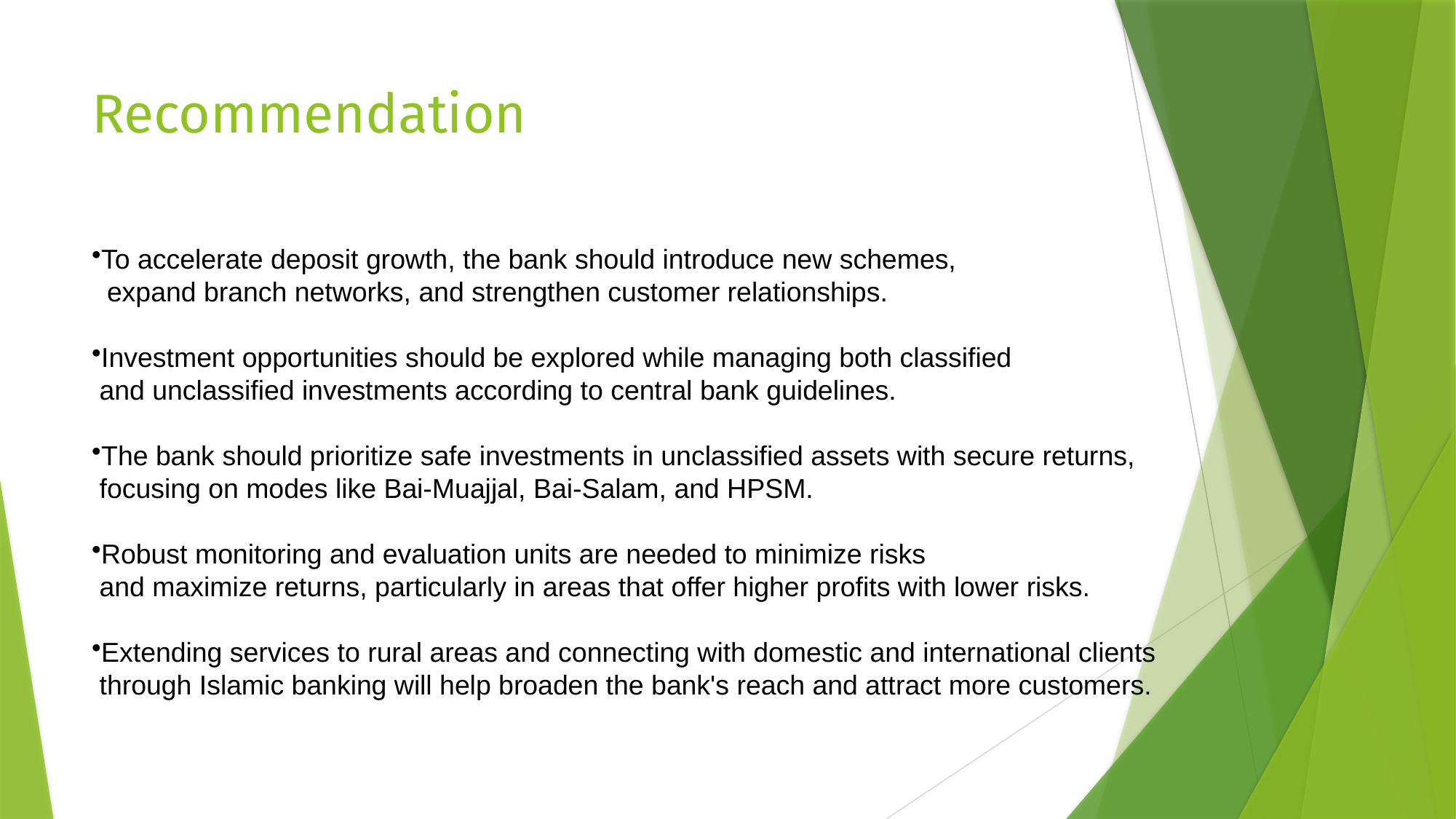

# Recommendation

To accelerate deposit growth, the bank should introduce new schemes,
  expand branch networks, and strengthen customer relationships.

Investment opportunities should be explored while managing both classified
 and unclassified investments according to central bank guidelines.

The bank should prioritize safe investments in unclassified assets with secure returns,
 focusing on modes like Bai-Muajjal, Bai-Salam, and HPSM.

Robust monitoring and evaluation units are needed to minimize risks
 and maximize returns, particularly in areas that offer higher profits with lower risks.

Extending services to rural areas and connecting with domestic and international clients
 through Islamic banking will help broaden the bank's reach and attract more customers.